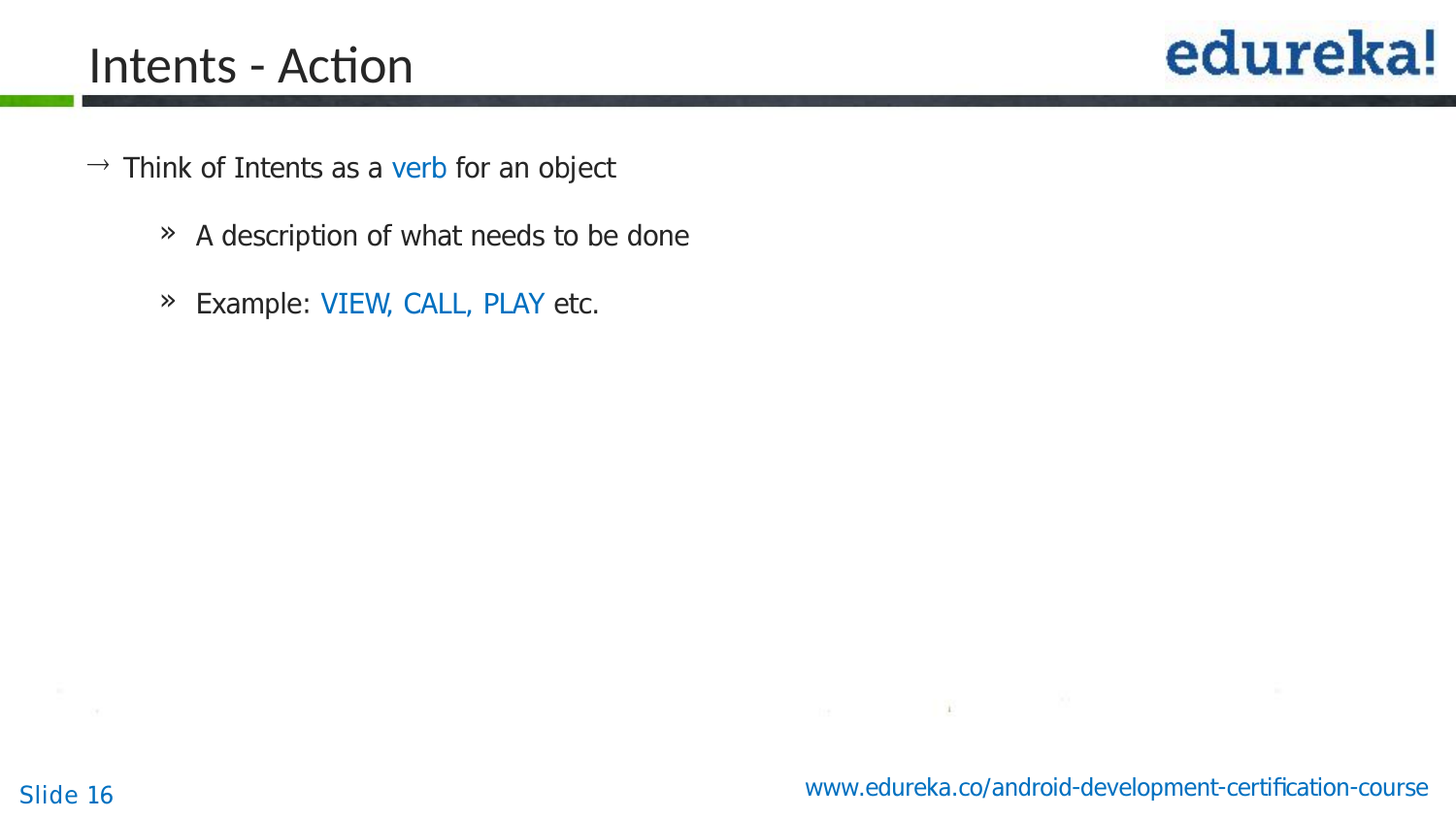

# Intents - Action
 Think of Intents as a verb for an object

 A description of what needs to be done

 Example: VIEW, CALL, PLAY etc.